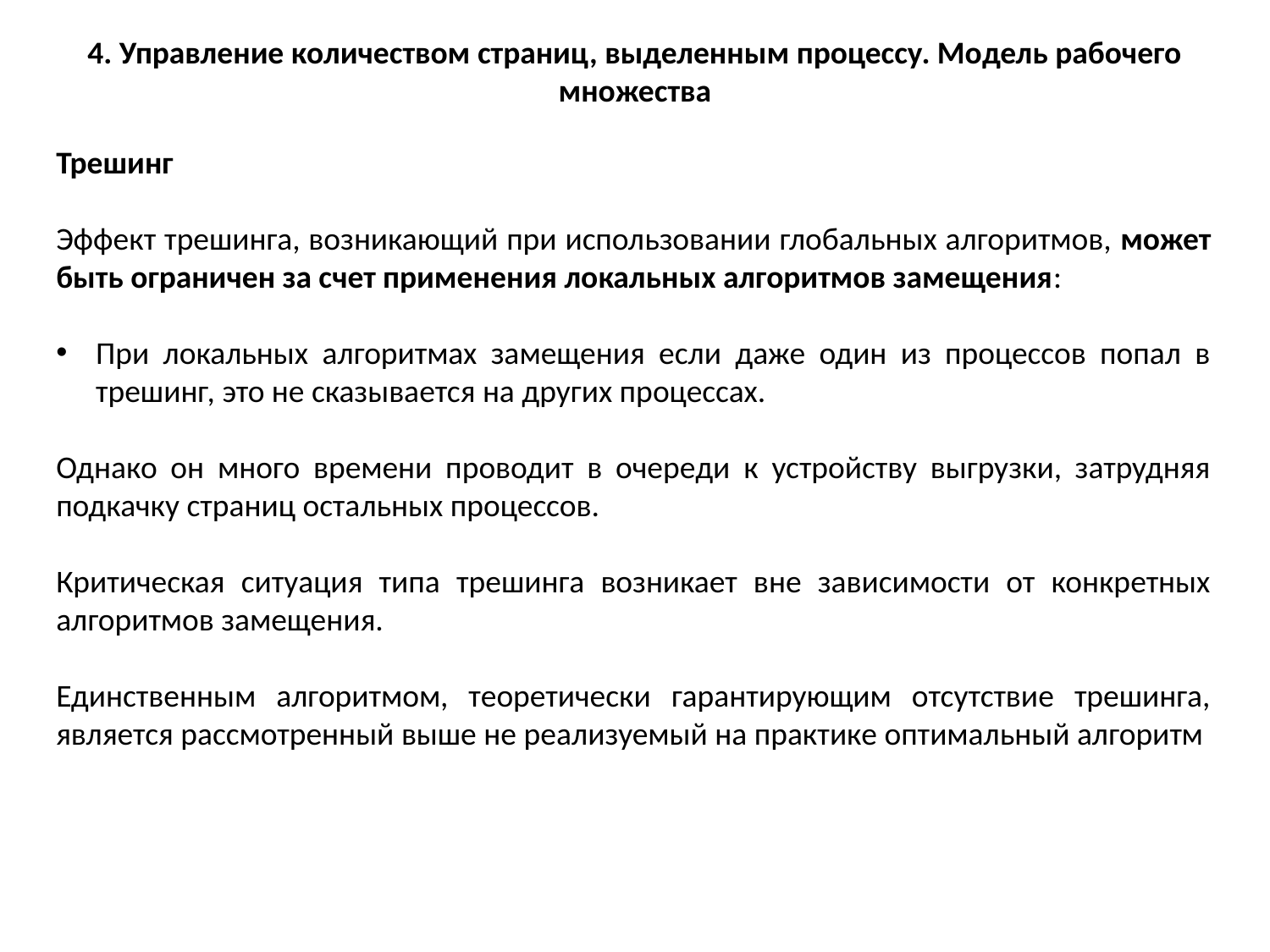

4. Управление количеством страниц, выделенным процессу. Модель рабочего множества
Трешинг

Эффект трешинга, возникающий при использовании глобальных алгоритмов, может быть ограничен за счет применения локальных алгоритмов замещения:

При локальных алгоритмах замещения если даже один из процессов попал в трешинг, это не сказывается на других процессах.

Однако он много времени проводит в очереди к устройству выгрузки, затрудняя подкачку страниц остальных процессов.

Критическая ситуация типа трешинга возникает вне зависимости от конкретных алгоритмов замещения.

Единственным алгоритмом, теоретически гарантирующим отсутствие трешинга, является рассмотренный выше не реализуемый на практике оптимальный алгоритм